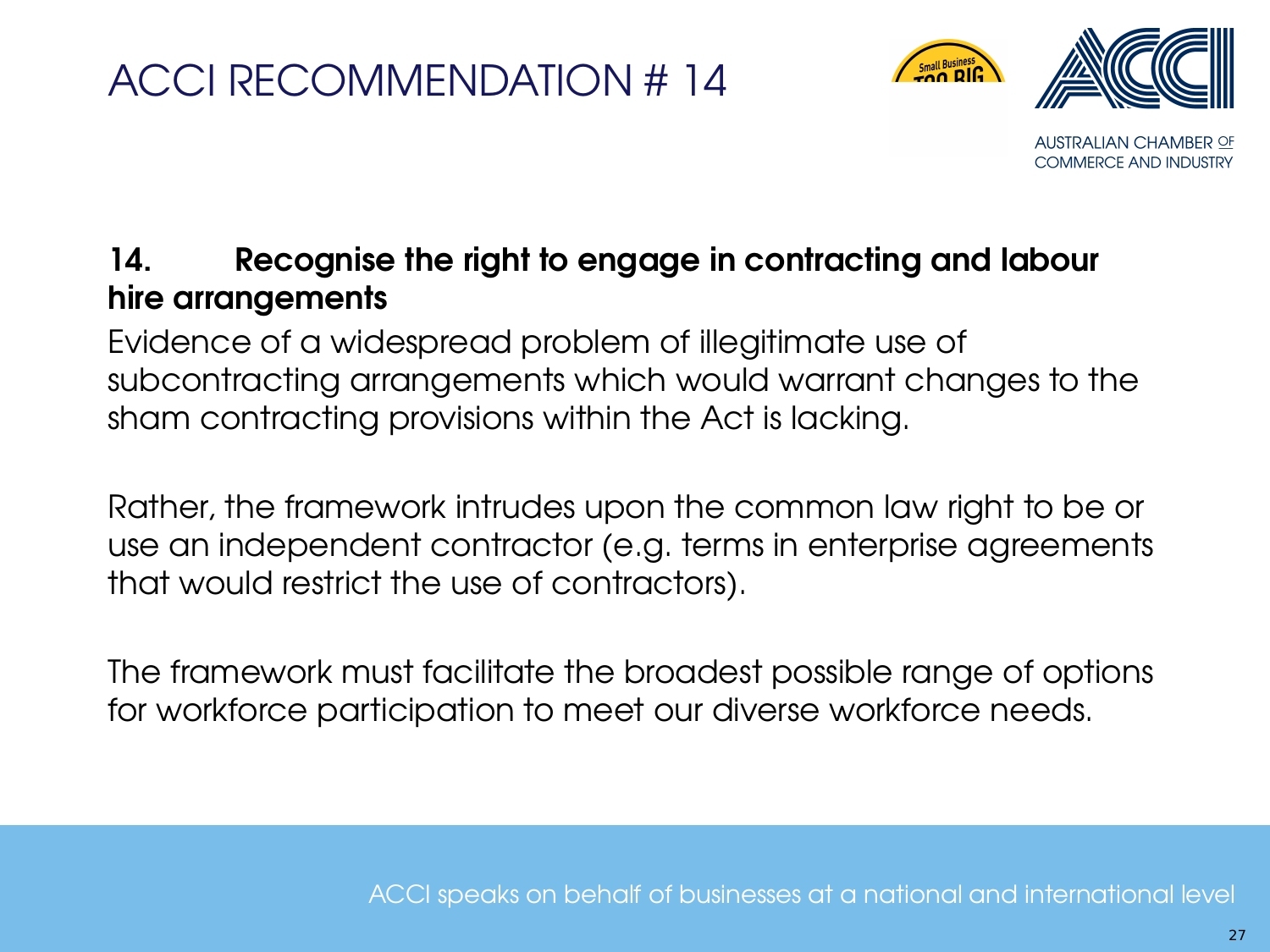

# ACCI RECOMMENDATION # 14
14.	Recognise the right to engage in contracting and labour 	hire arrangements
Evidence of a widespread problem of illegitimate use of subcontracting arrangements which would warrant changes to the sham contracting provisions within the Act is lacking.

Rather, the framework intrudes upon the common law right to be or use an independent contractor (e.g. terms in enterprise agreements that would restrict the use of contractors).

The framework must facilitate the broadest possible range of options for workforce participation to meet our diverse workforce needs.
27